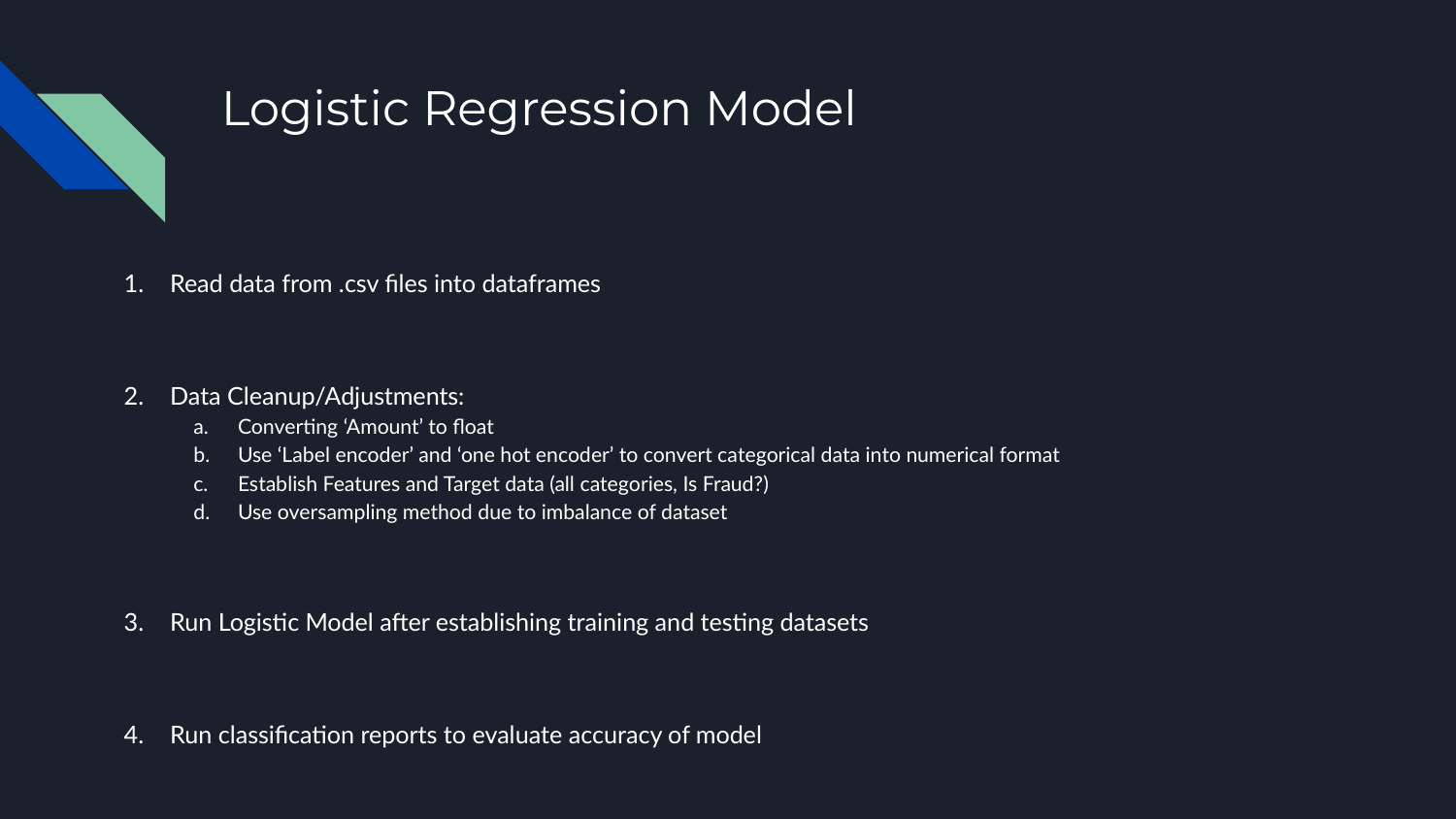

# Logistic Regression Model
Read data from .csv files into dataframes

Data Cleanup/Adjustments:
Converting ‘Amount’ to float
Use ‘Label encoder’ and ‘one hot encoder’ to convert categorical data into numerical format
Establish Features and Target data (all categories, Is Fraud?)
Use oversampling method due to imbalance of dataset

Run Logistic Model after establishing training and testing datasets

Run classification reports to evaluate accuracy of model